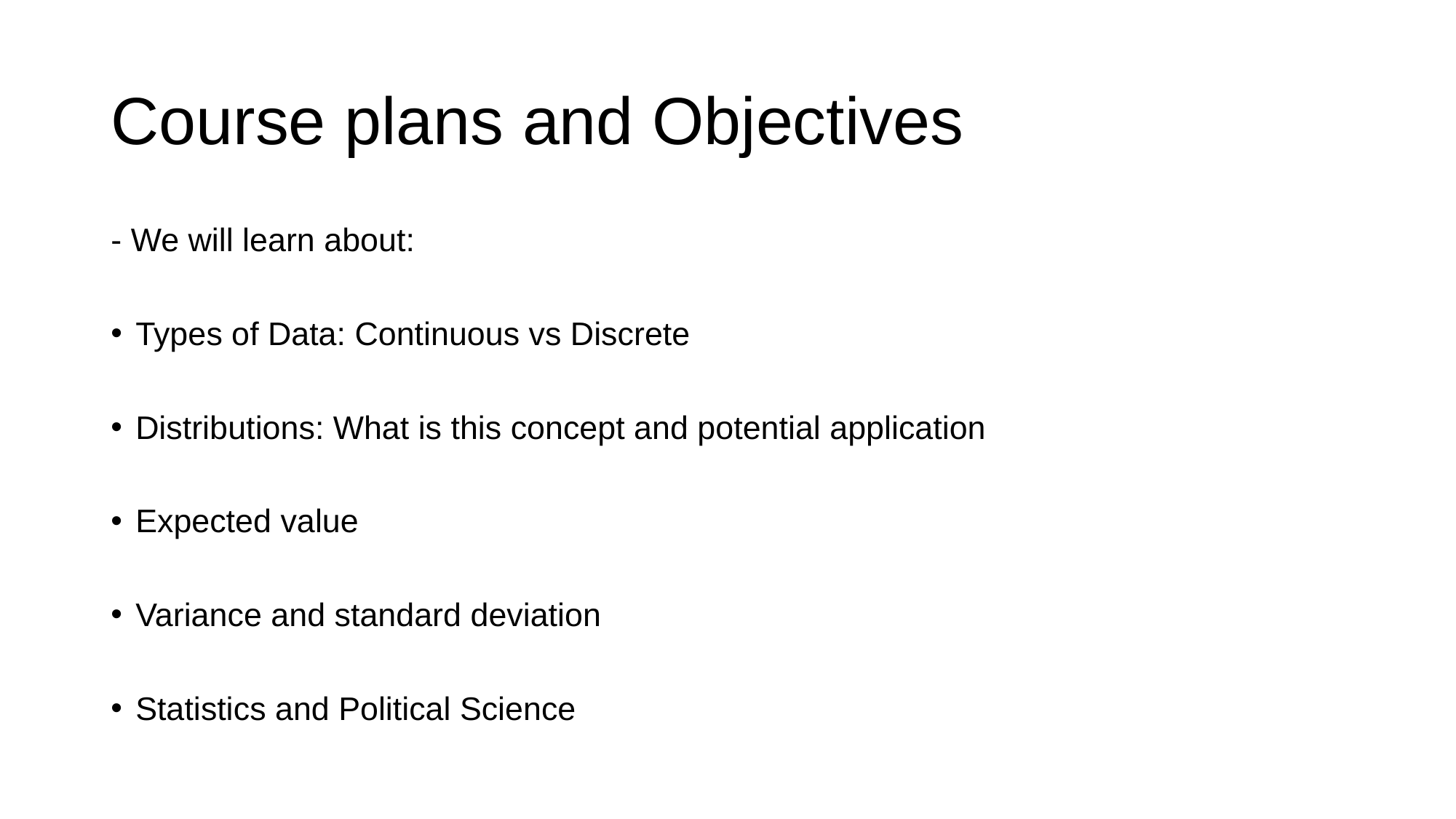

# Course plans and Objectives
- We will learn about:

Types of Data: Continuous vs Discrete

Distributions: What is this concept and potential application

Expected value

Variance and standard deviation

Statistics and Political Science